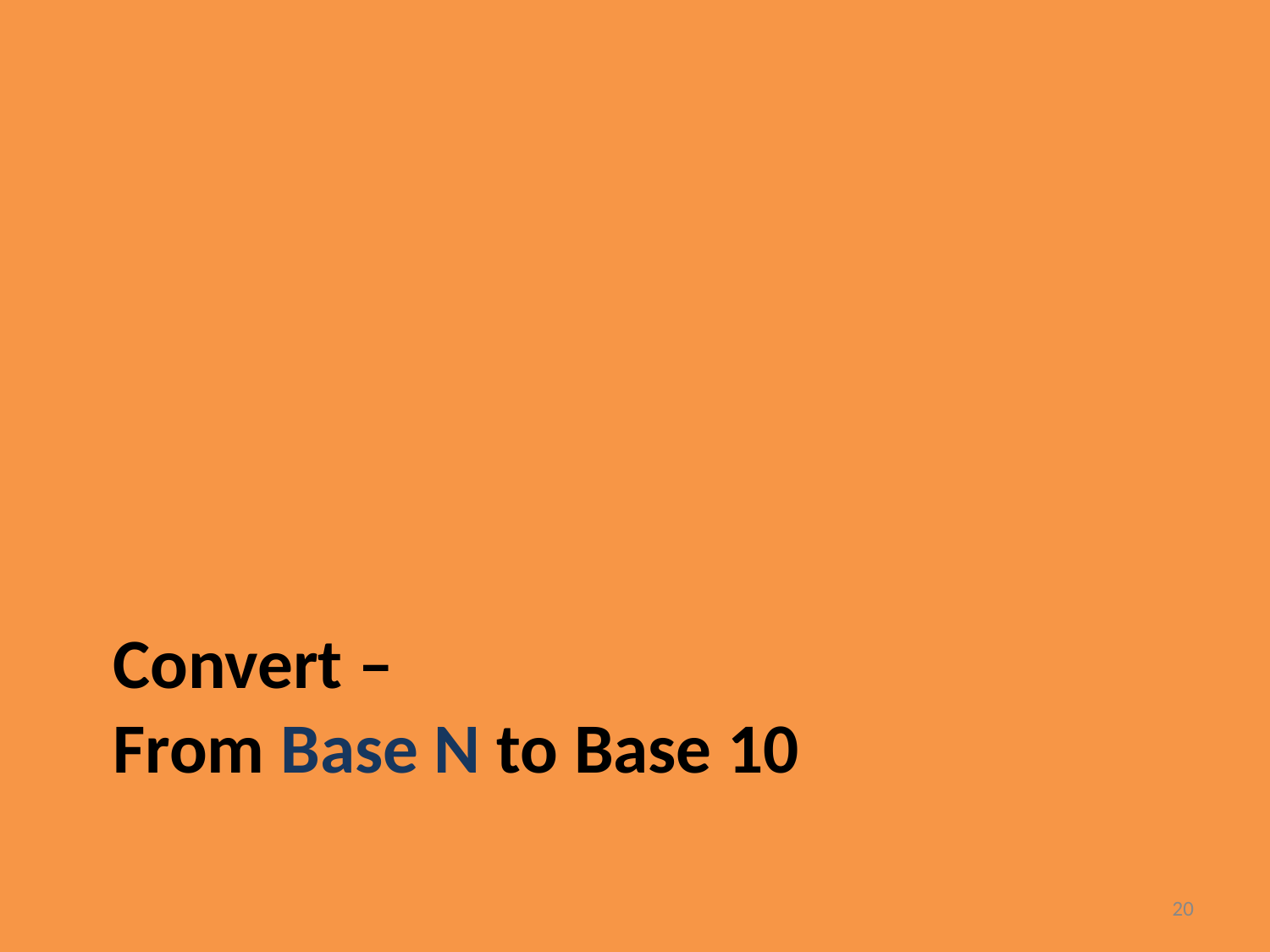

# Convert –
From Base N to Base 10

20